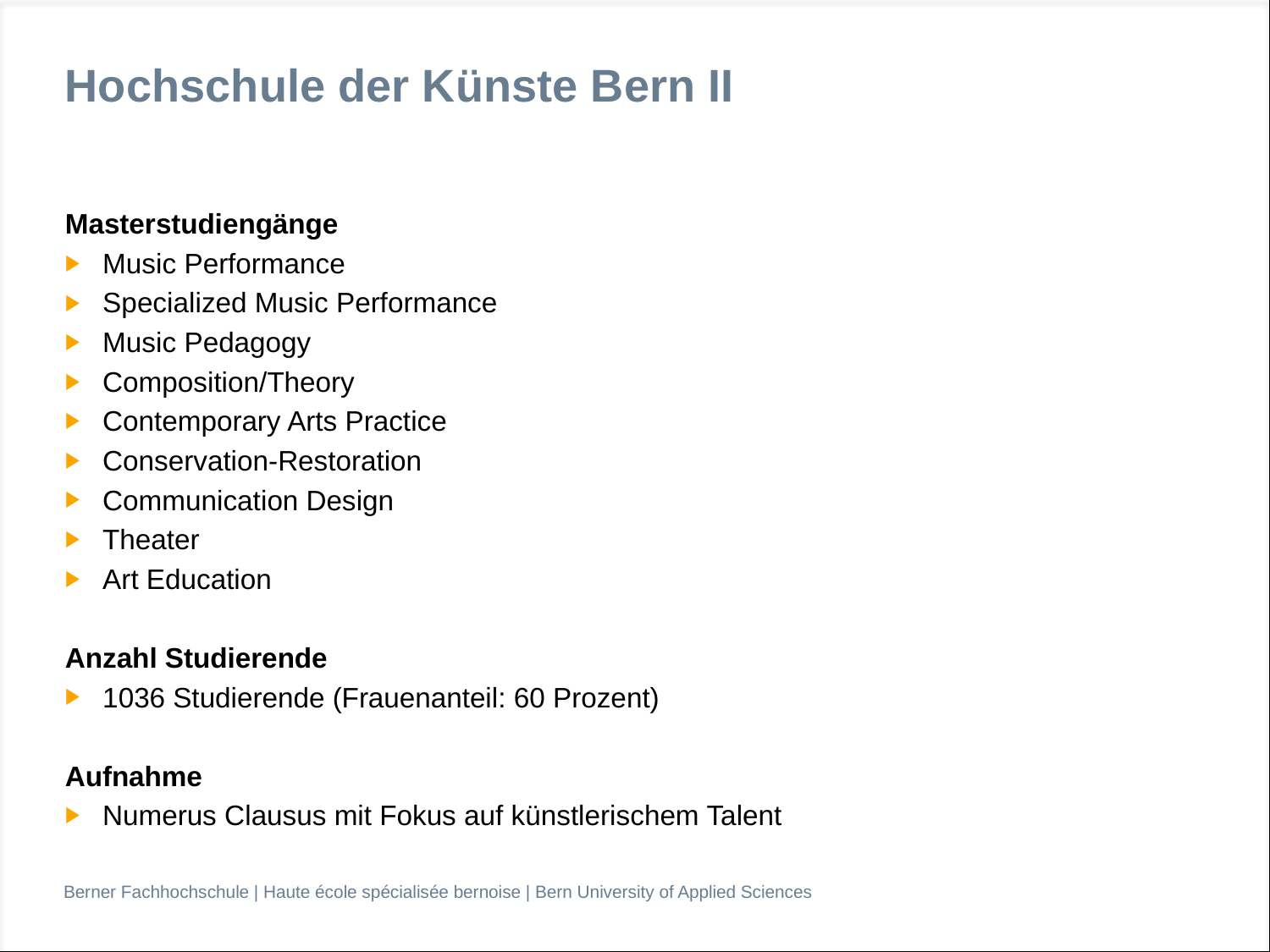

# Hochschule der Künste Bern II
Masterstudiengänge
Music Performance
Specialized Music Performance
Music Pedagogy
Composition/Theory
Contemporary Arts Practice
Conservation-Restoration
Communication Design
Theater
Art Education

Anzahl Studierende
1036 Studierende (Frauenanteil: 60 Prozent)

Aufnahme
Numerus Clausus mit Fokus auf künstlerischem Talent